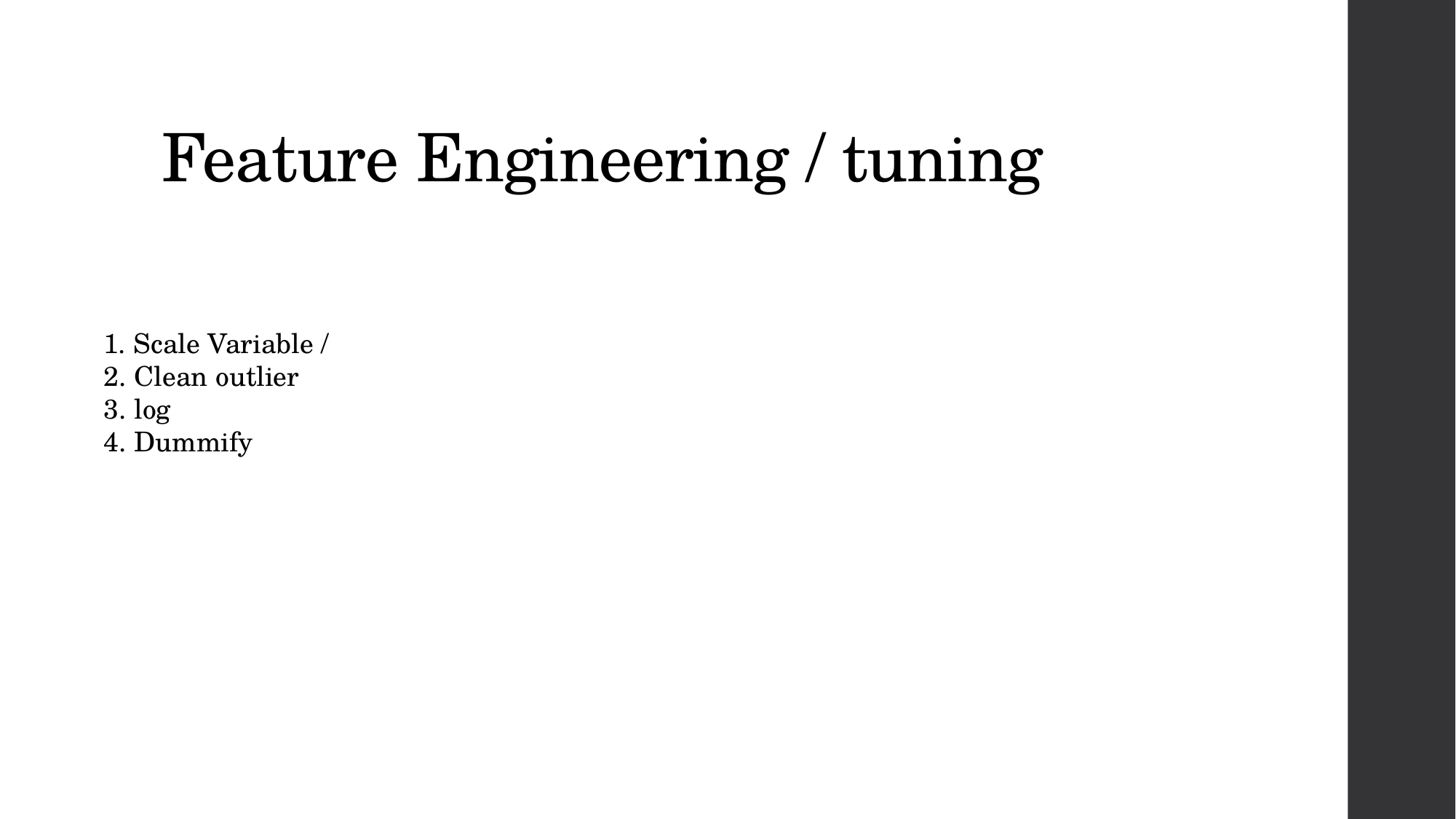

# Feature Engineering / tuning
1. Scale Variable /
2. Clean outlier
3. log
4. Dummify